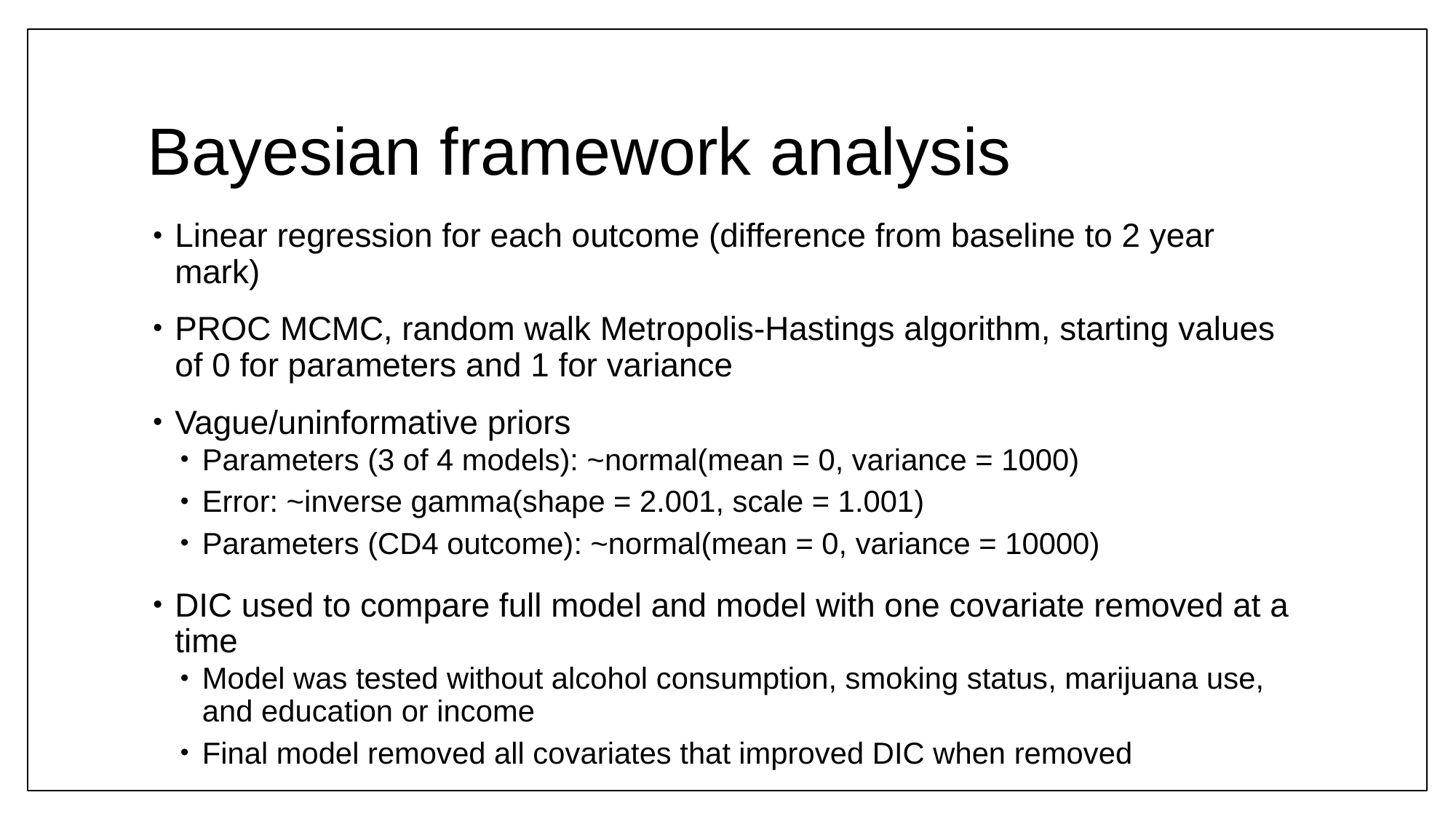

# Bayesian framework analysis
Linear regression for each outcome (difference from baseline to 2 year mark)
PROC MCMC, random walk Metropolis-Hastings algorithm, starting values of 0 for parameters and 1 for variance
Vague/uninformative priors
Parameters (3 of 4 models): ~normal(mean = 0, variance = 1000)
Error: ~inverse gamma(shape = 2.001, scale = 1.001)
Parameters (CD4 outcome): ~normal(mean = 0, variance = 10000)
DIC used to compare full model and model with one covariate removed at a time
Model was tested without alcohol consumption, smoking status, marijuana use, and education or income
Final model removed all covariates that improved DIC when removed